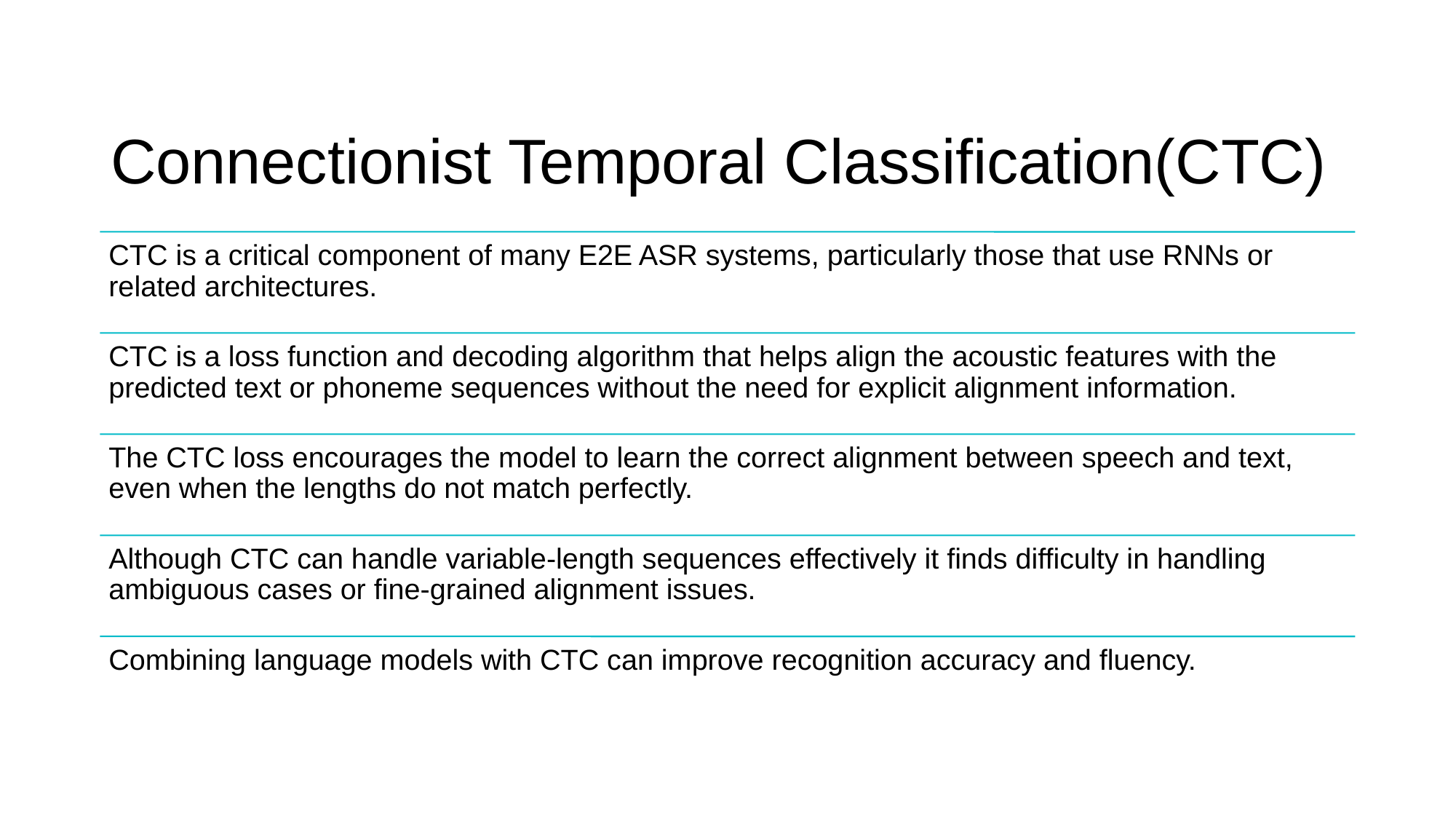

# Connectionist Temporal Classification(CTC)
CTC is a critical component of many E2E ASR systems, particularly those that use RNNs or related architectures.
CTC is a loss function and decoding algorithm that helps align the acoustic features with the predicted text or phoneme sequences without the need for explicit alignment information.
The CTC loss encourages the model to learn the correct alignment between speech and text, even when the lengths do not match perfectly.
Although CTC can handle variable-length sequences effectively it finds difficulty in handling ambiguous cases or fine-grained alignment issues.
Combining language models with CTC can improve recognition accuracy and fluency.